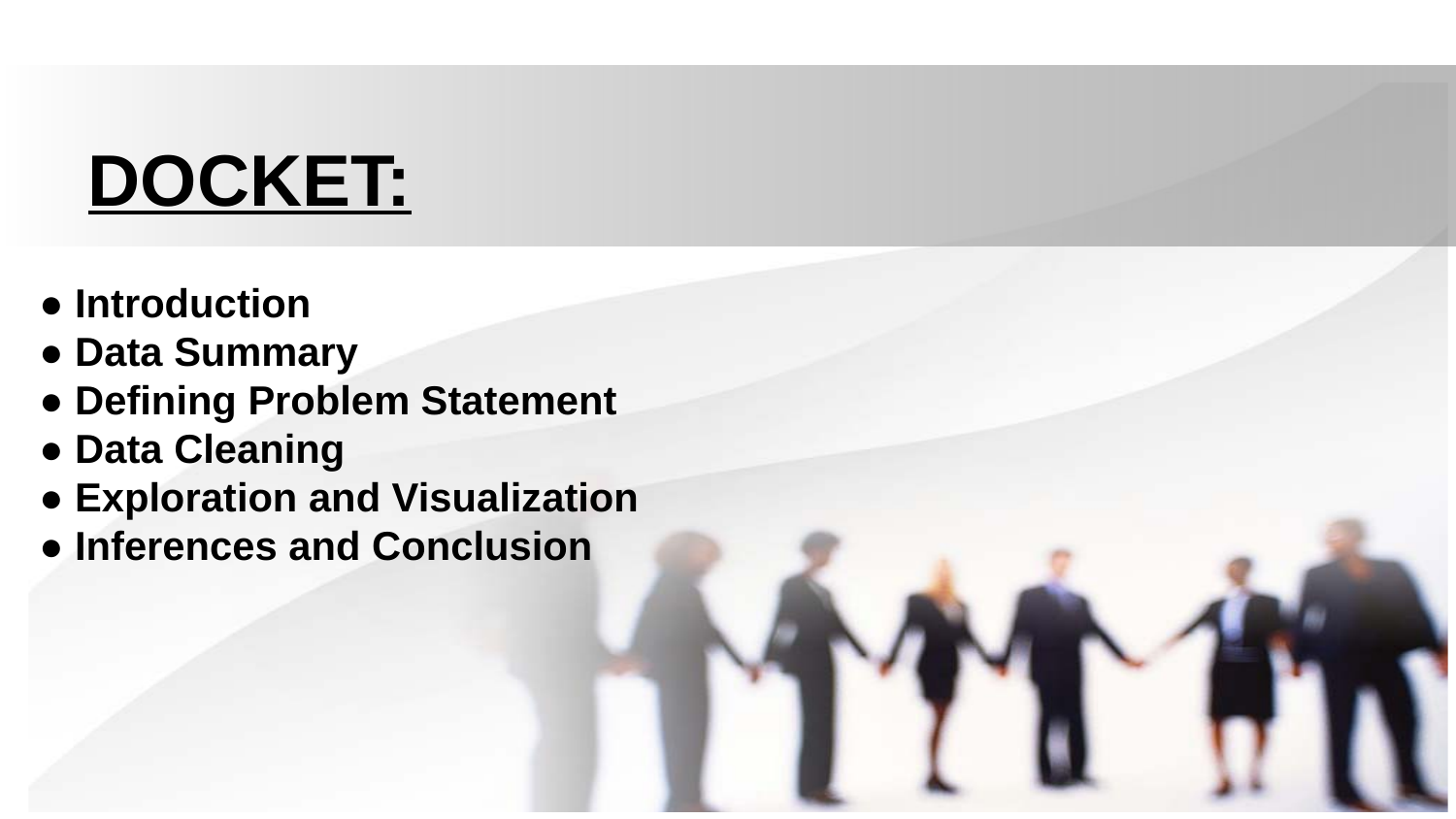

# DOCKET:
● Introduction
● Data Summary
● Defining Problem Statement
● Data Cleaning
● Exploration and Visualization
● Inferences and Conclusion